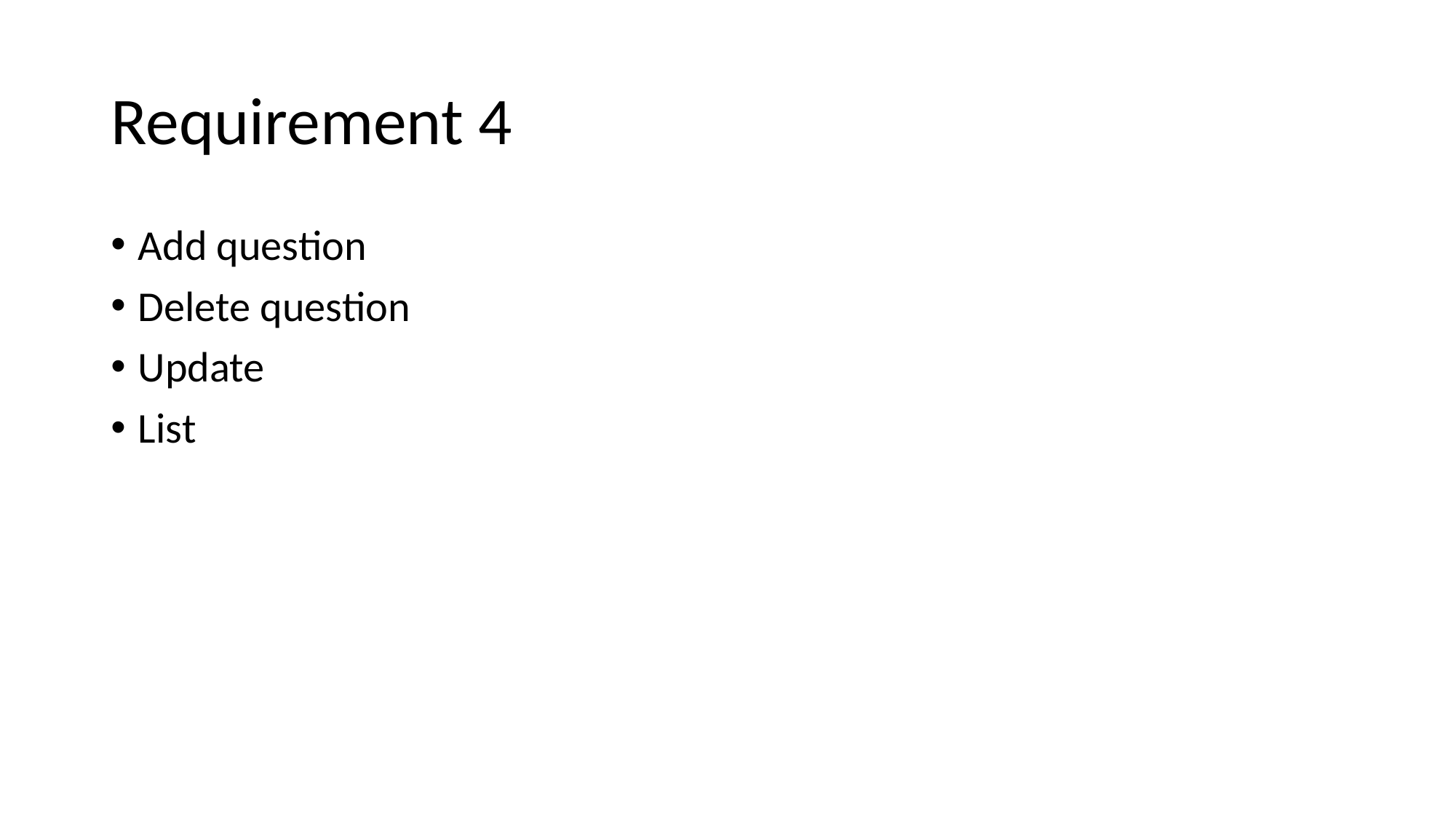

# Requirement 4
Add question
Delete question
Update
List